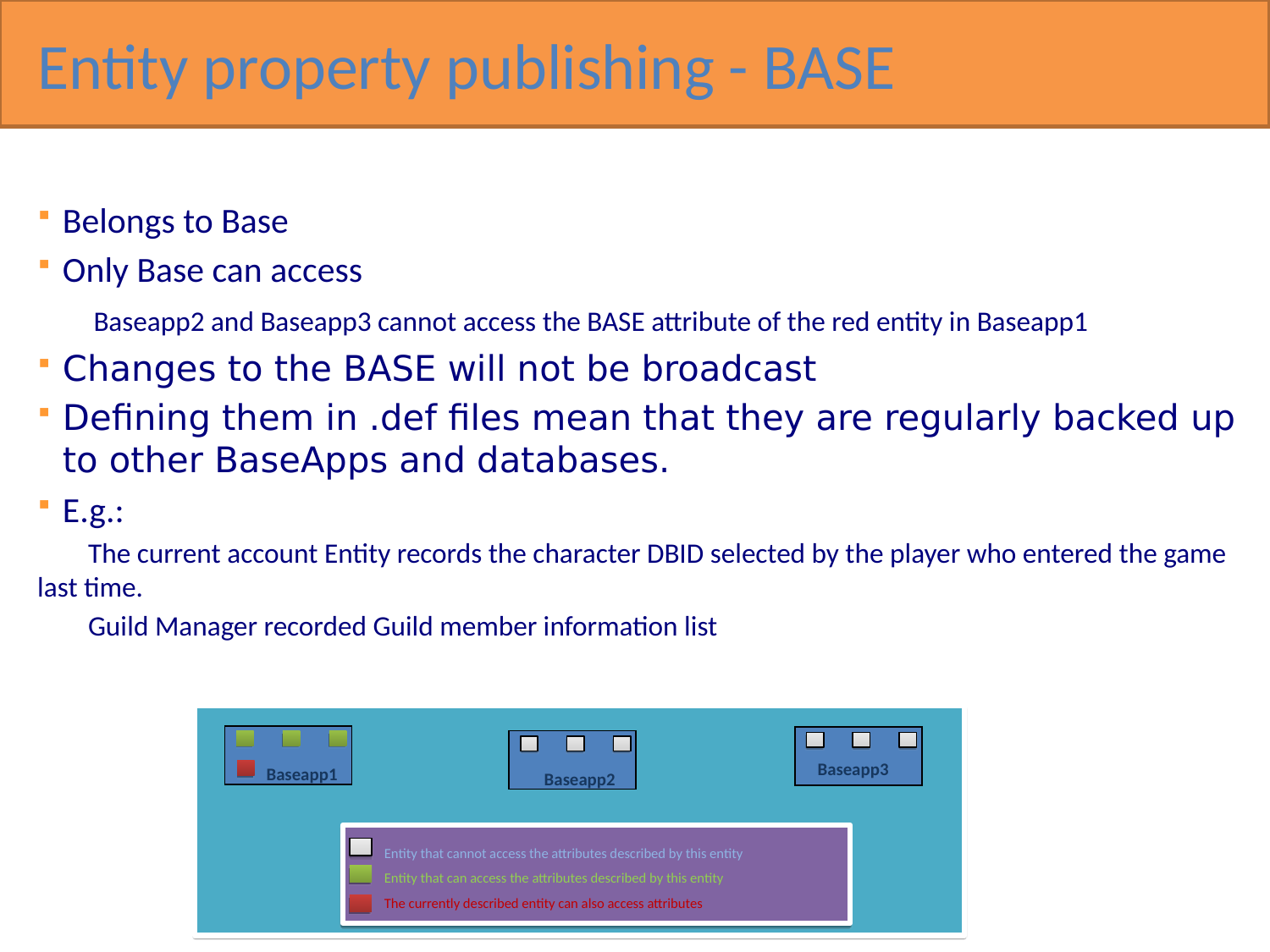

Entity property publishing - BASE
Belongs to Base
Only Base can access
       Baseapp2 and Baseapp3 cannot access the BASE attribute of the red entity in Baseapp1
Changes to the BASE will not be broadcast
Defining them in .def files mean that they are regularly backed up to other BaseApps and databases.
E.g.:
        The current account Entity records the character DBID selected by the player who entered the game last time.
        Guild Manager recorded Guild member information list

Baseapp3
Baseapp1

Baseapp2

Entity that cannot access the attributes described by this entity
Entity that can access the attributes described by this entity
The currently described entity can also access attributes